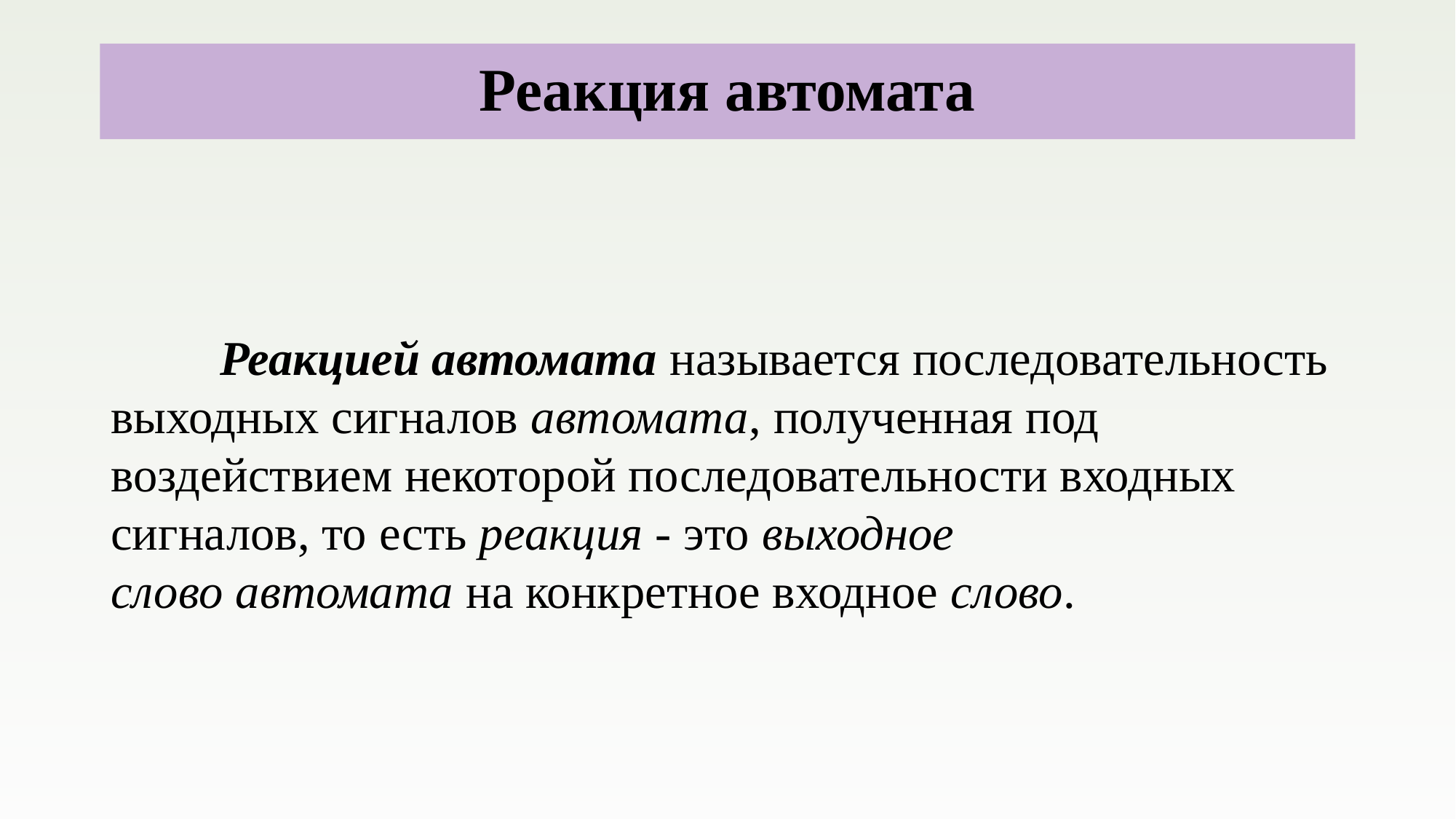

# Реакция автомата

	Реакцией автомата называется последовательность выходных сигналов автомата, полученная под воздействием некоторой последовательности входных сигналов, то есть реакция - это выходное слово автомата на конкретное входное слово.